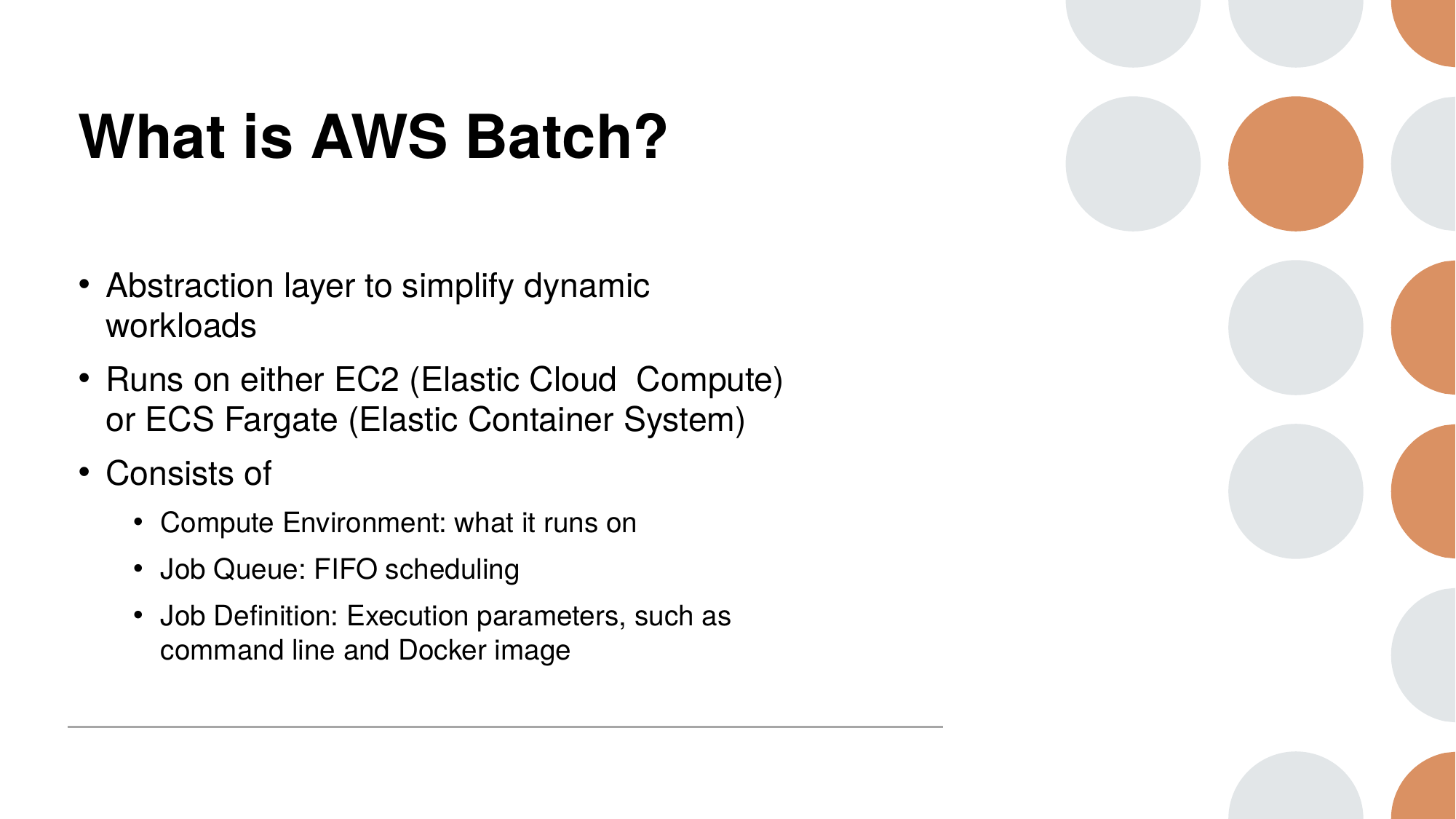

# What is AWS Batch?
Abstraction layer to simplify dynamic workloads
Runs on either EC2 (Elastic Cloud  Compute) or ECS Fargate (Elastic Container System)
Consists of
Compute Environment: what it runs on
Job Queue: FIFO scheduling
Job Definition: Execution parameters, such as command line and Docker image